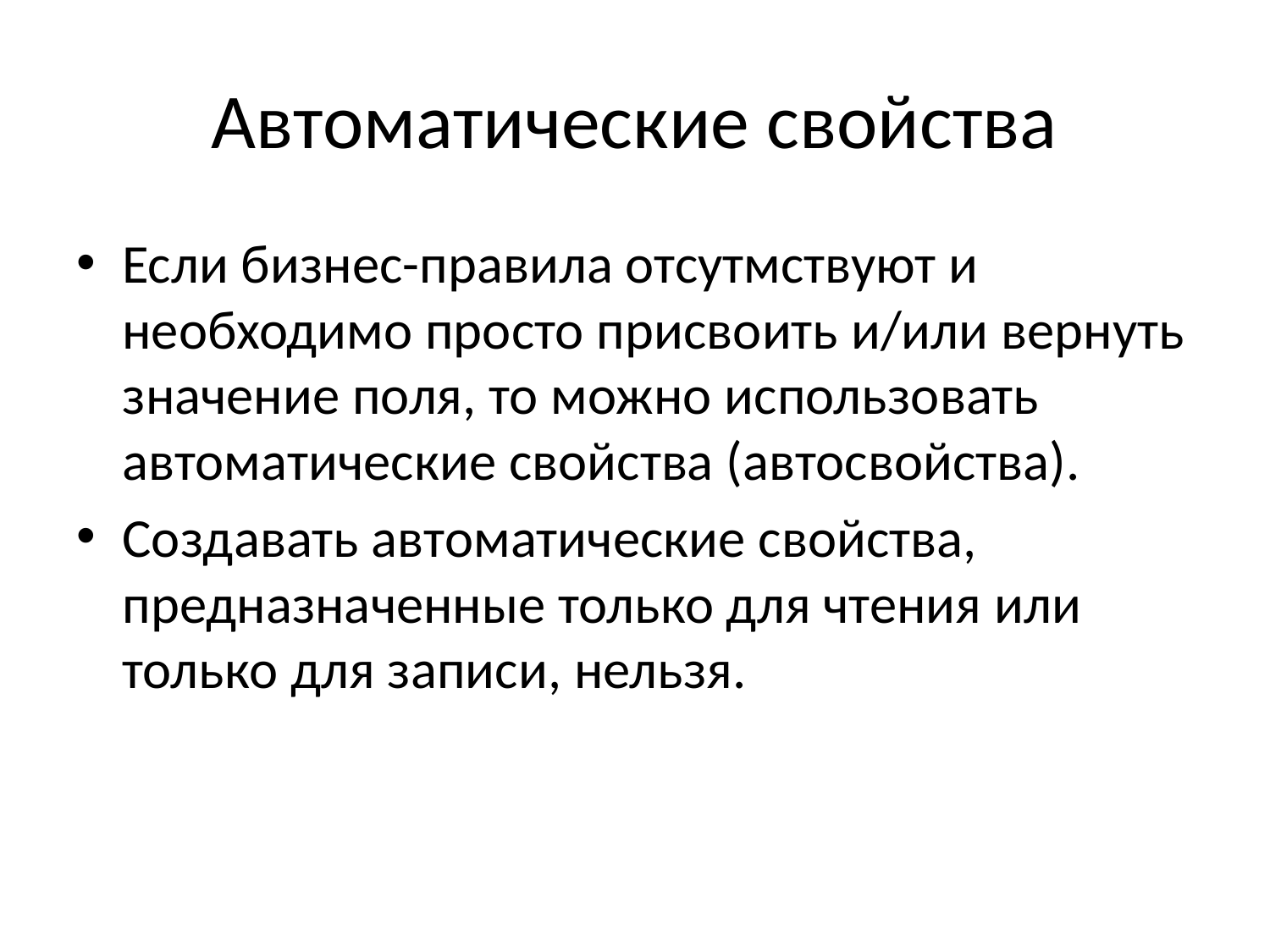

# Автоматические свойства
Если бизнес-правила отсутмствуют и необходимо просто присвоить и/или вернуть значение поля, то можно использовать автоматические свойства (автосвойства).
Создавать автоматические свойства, предназначенные только для чтения или только для записи, нельзя.